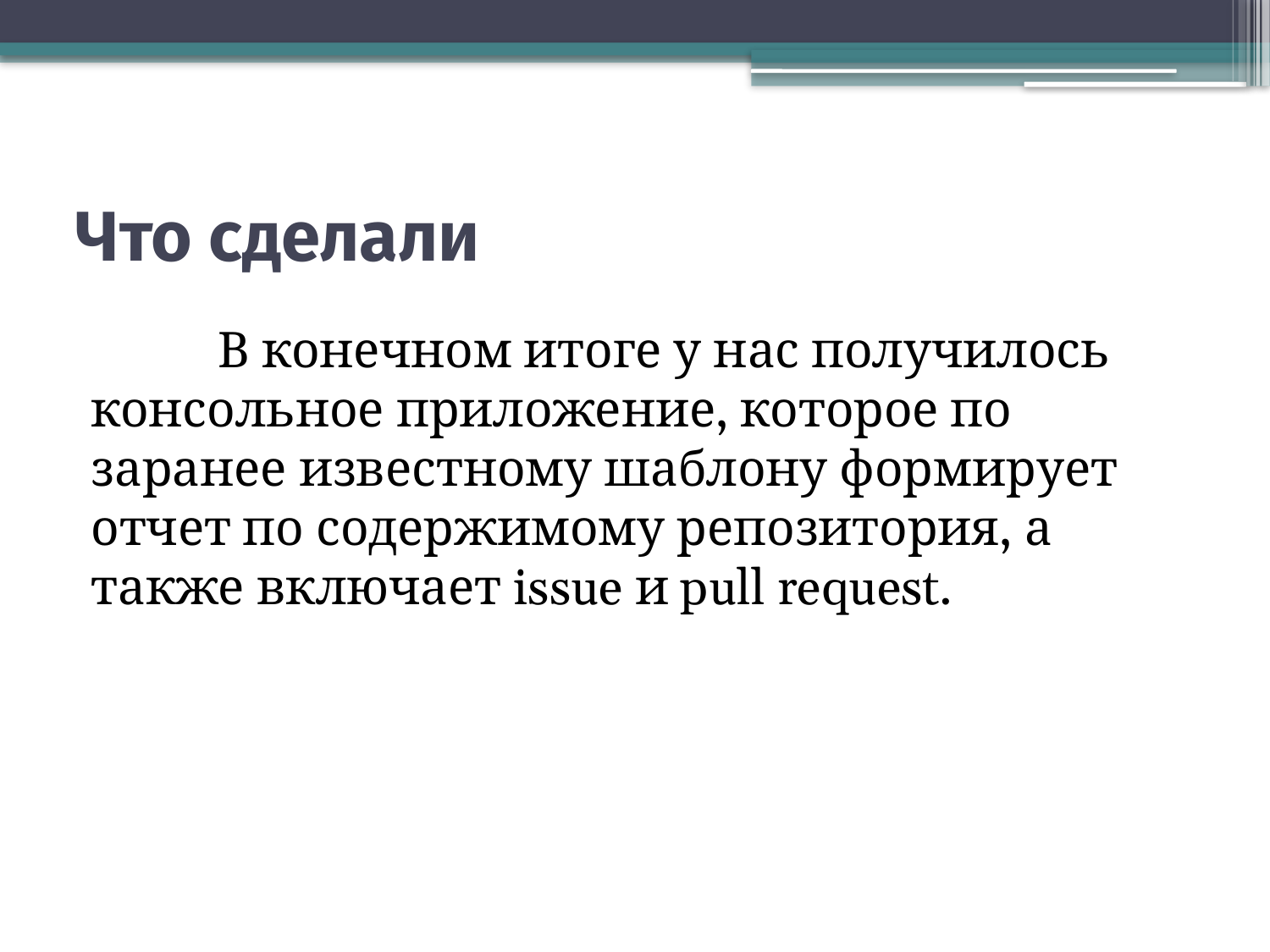

# Что сделали
	В конечном итоге у нас получилось консольное приложение, которое по заранее известному шаблону формирует отчет по содержимому репозитория, а также включает issue и pull request.